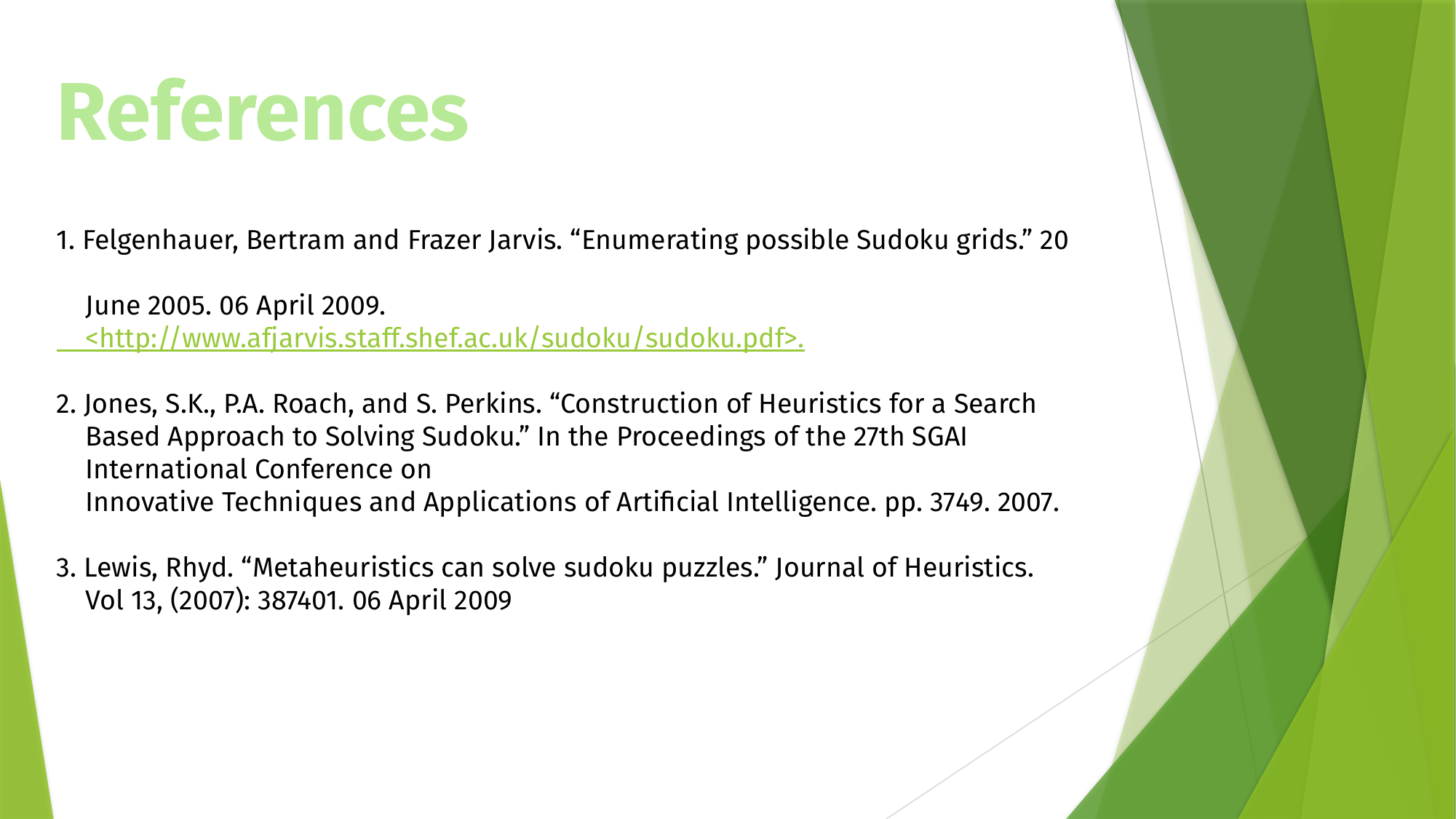

References
1. Felgenhauer, Bertram and Frazer Jarvis. “Enumerating possible Sudoku grids.” 20
    June 2005. 06 April 2009.
    <http://www.afjarvis.staff.shef.ac.uk/sudoku/sudoku.pdf>.
2. Jones, S.K., P.A. Roach, and S. Perkins. “Construction of Heuristics for a Search­
    Based Approach to Solving Sudoku.” In the Proceedings of the 27th SGAI
    International Conference on
    Innovative Techniques and Applications of Artificial Intelligence. pp. 37­49. 2007.
3. Lewis, Rhyd. “Metaheuristics can solve sudoku puzzles.” Journal of Heuristics.
    Vol 13, (2007): 387­401. 06 April 2009